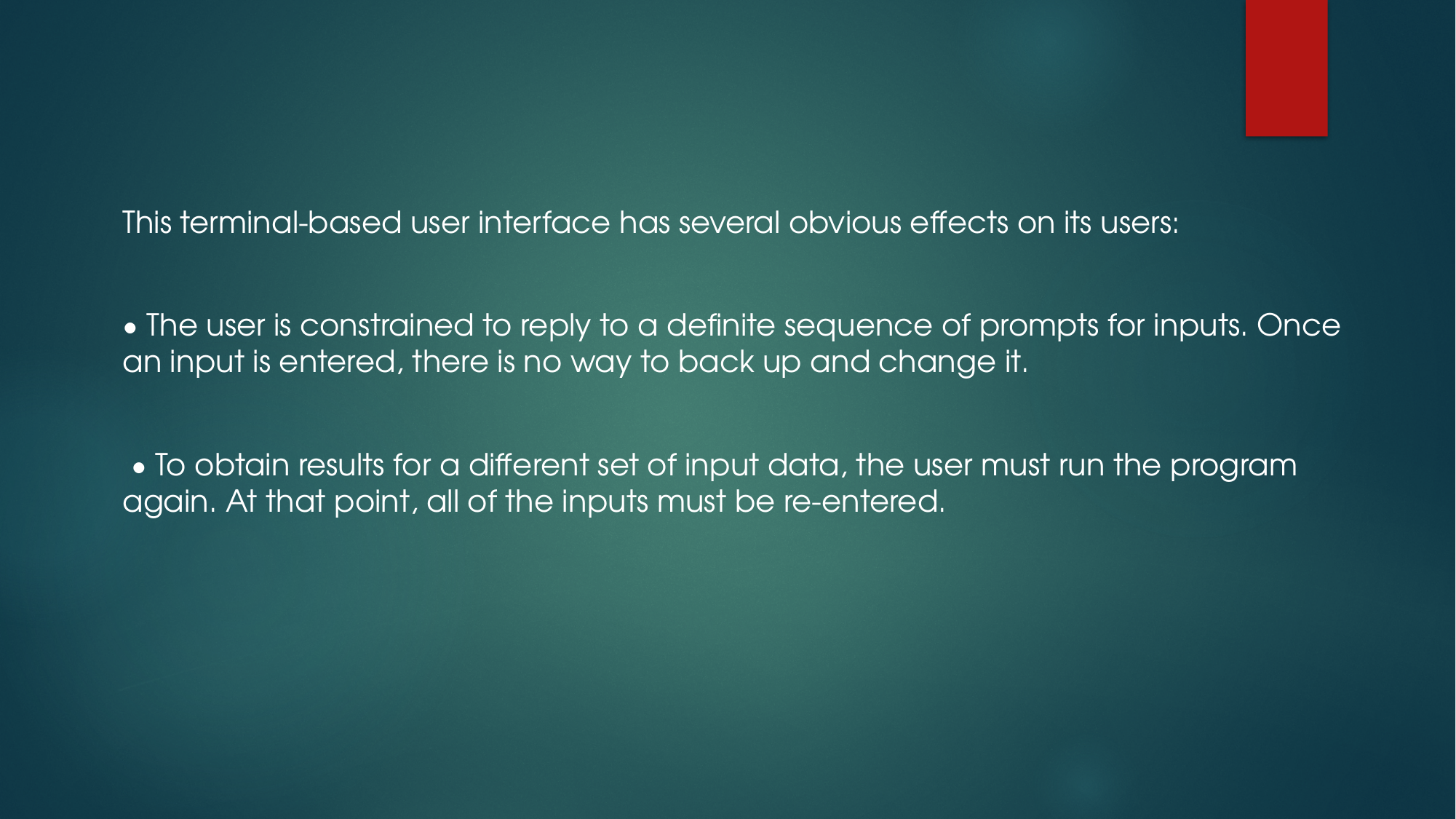

This terminal-based user interface has several obvious effects on its users:

• The user is constrained to reply to a definite sequence of prompts for inputs. Once an input is entered, there is no way to back up and change it.

 • To obtain results for a different set of input data, the user must run the program again. At that point, all of the inputs must be re-entered.